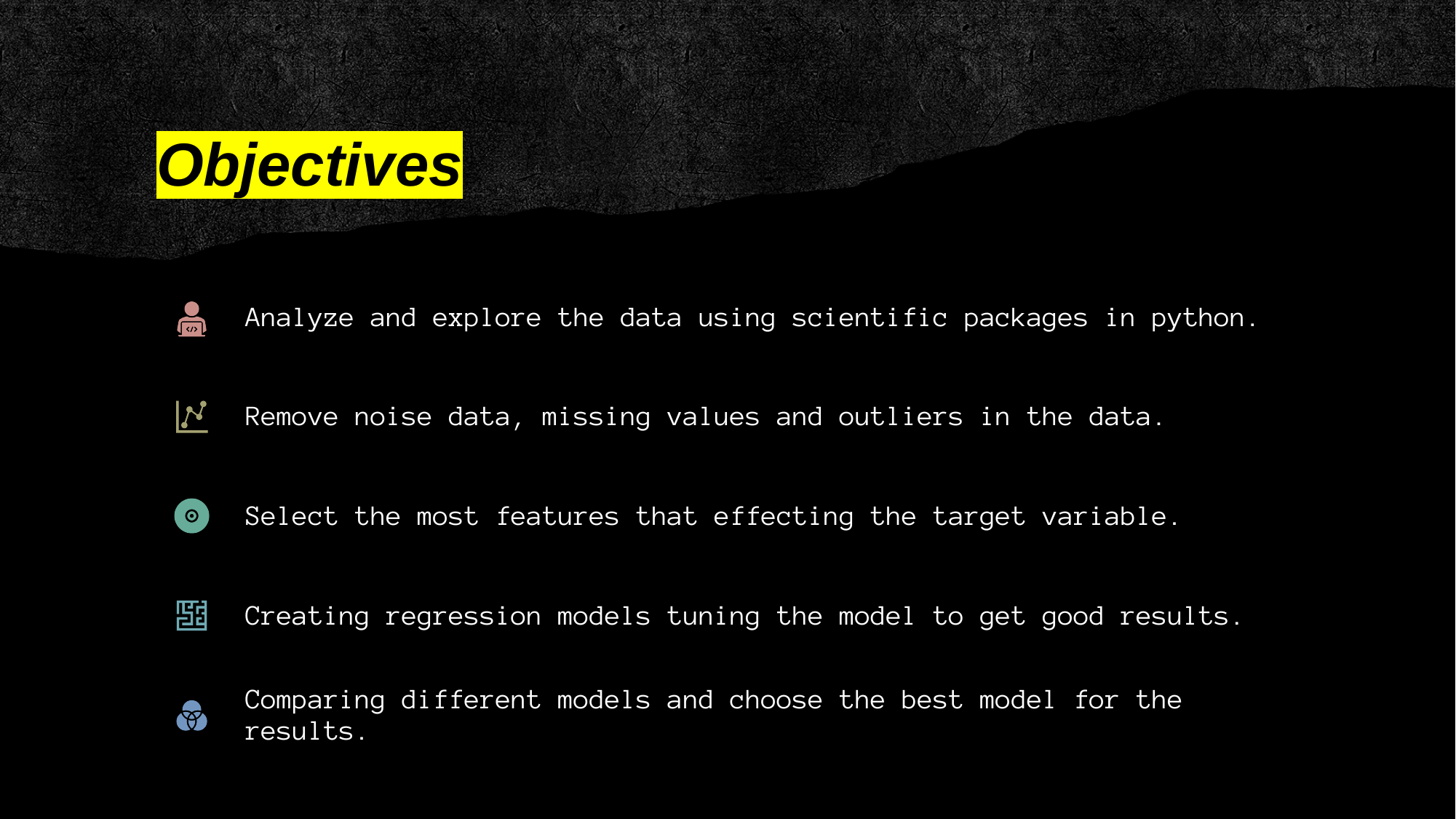

# Objectives
Analyze and explore the data using scientific packages in python.
Remove noise data, missing values and outliers in the data.
Select the most features that effecting the target variable.
Creating regression models tuning the model to get good results.
Comparing different models and choose the best model for the results.